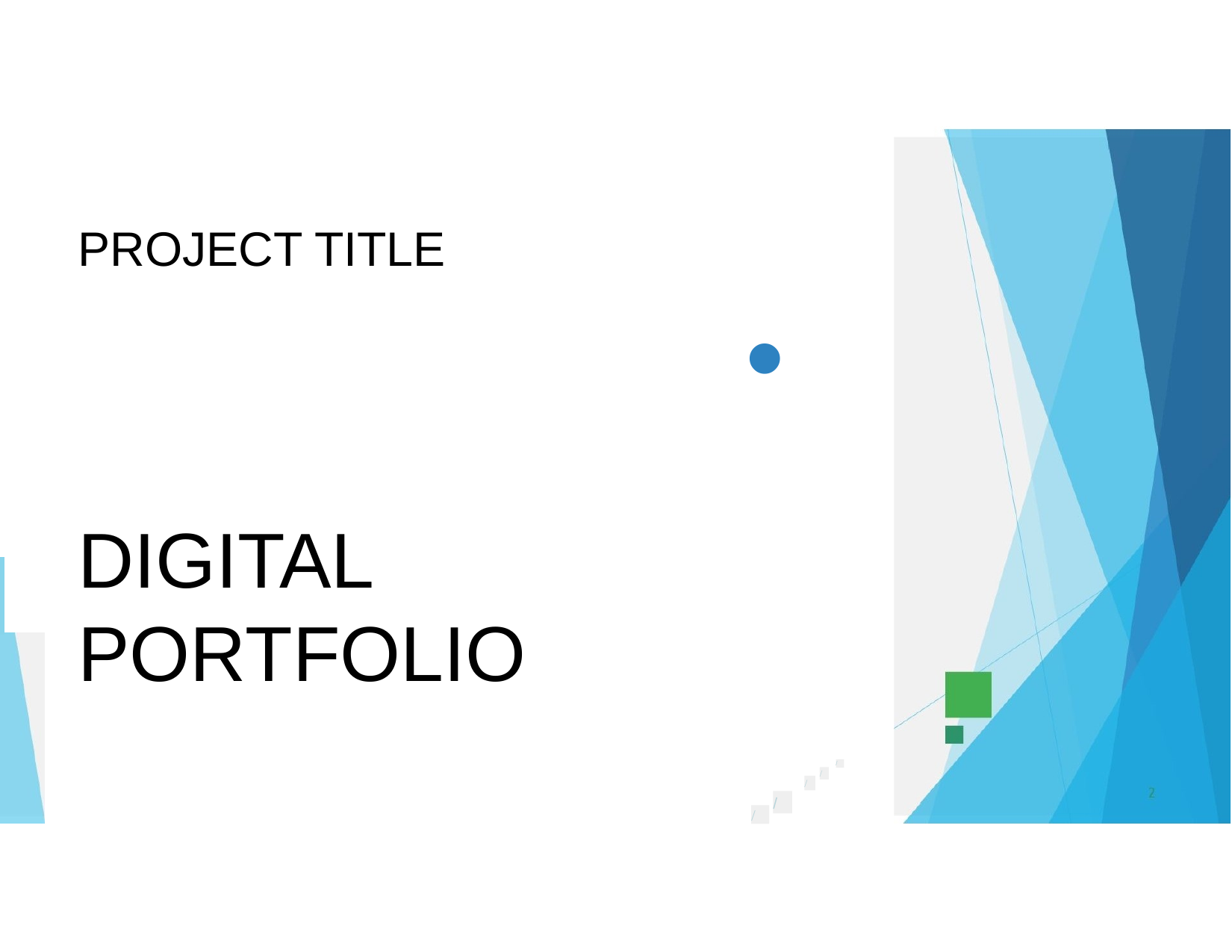

PROJECT TITLE
•
DIGITAL PORTFOLIO

/

/

/

/
/